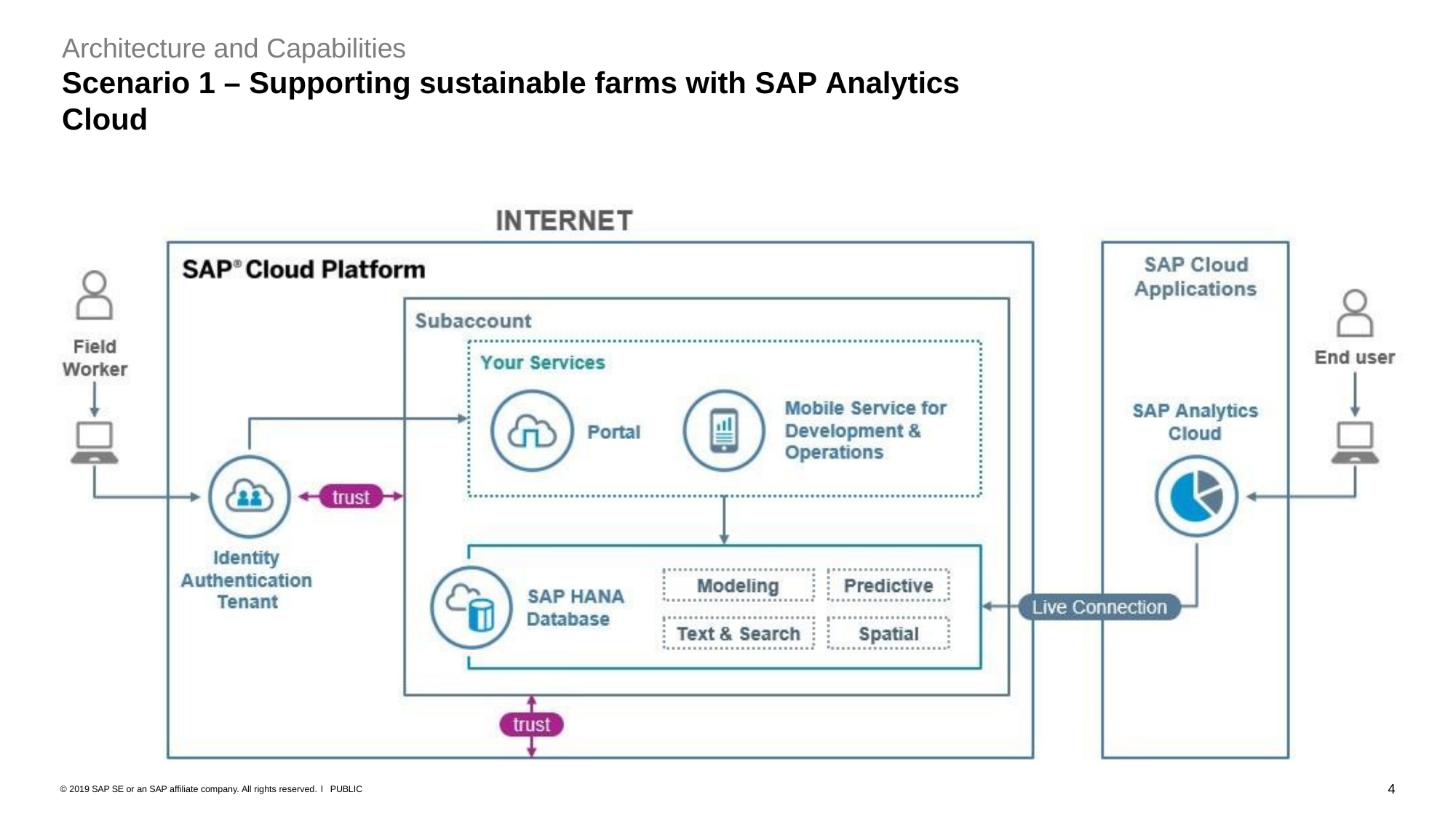

# Architecture and Capabilities
Scenario 1 – Supporting sustainable farms with SAP Analytics Cloud

4
© 2019 SAP SE or an SAP affiliate company. All rights reserved. ǀ PUBLIC